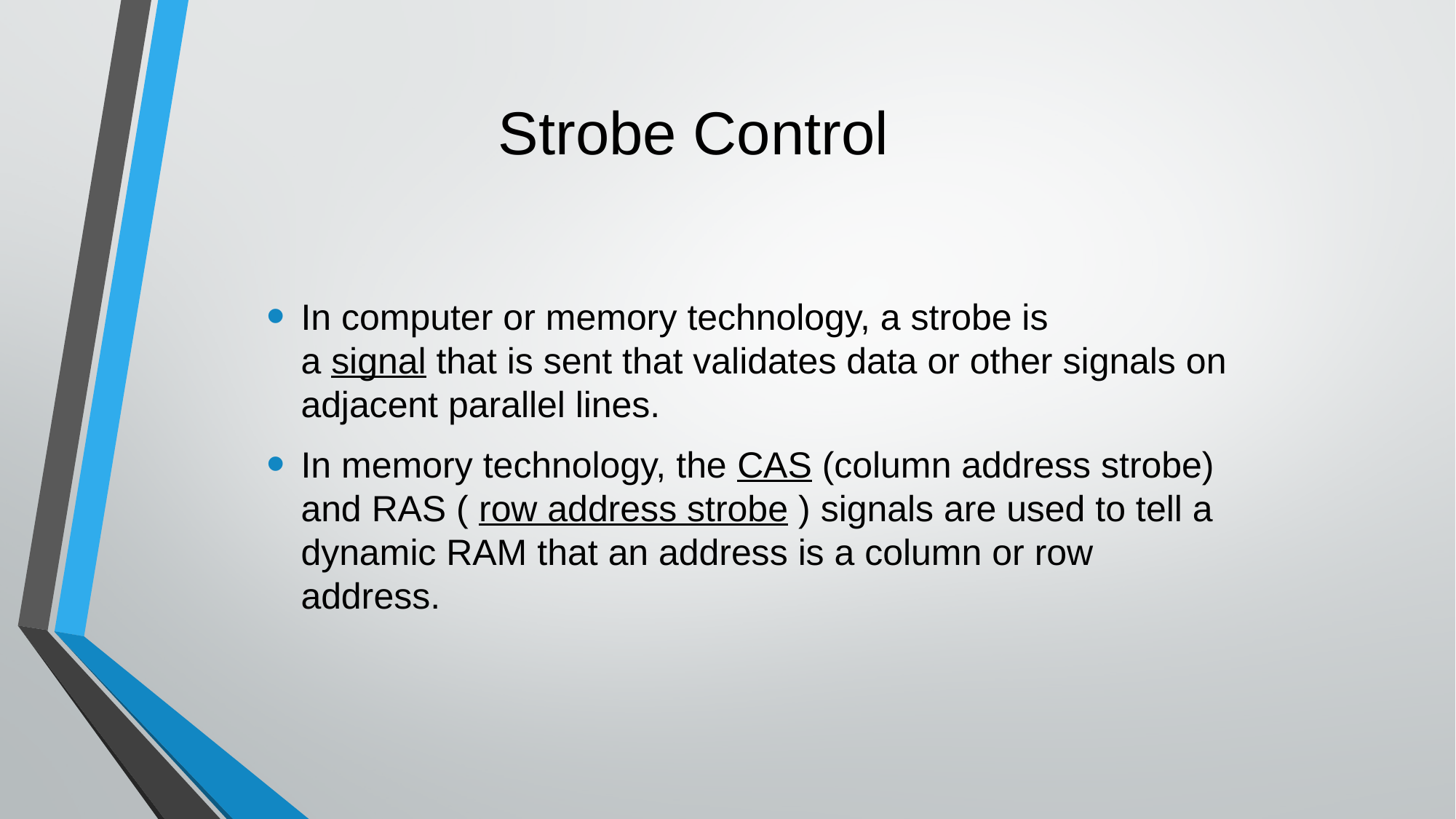

# Strobe Control
In computer or memory technology, a strobe is a signal that is sent that validates data or other signals on adjacent parallel lines.
In memory technology, the CAS (column address strobe) and RAS ( row address strobe ) signals are used to tell a dynamic RAM that an address is a column or row address.